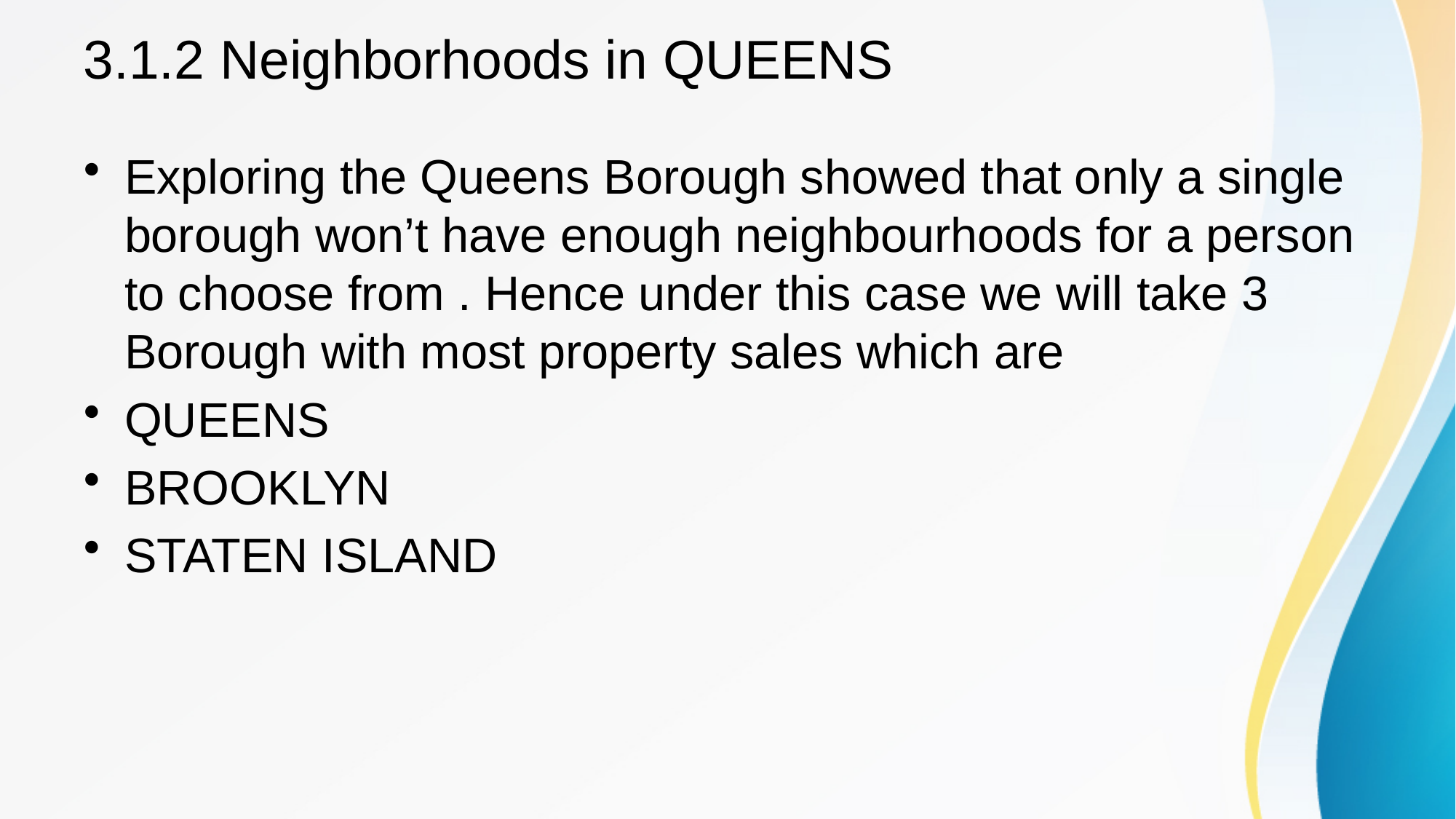

# 3.1.2 Neighborhoods in QUEENS
Exploring the Queens Borough showed that only a single borough won’t have enough neighbourhoods for a person to choose from . Hence under this case we will take 3 Borough with most property sales which are
QUEENS
BROOKLYN
STATEN ISLAND